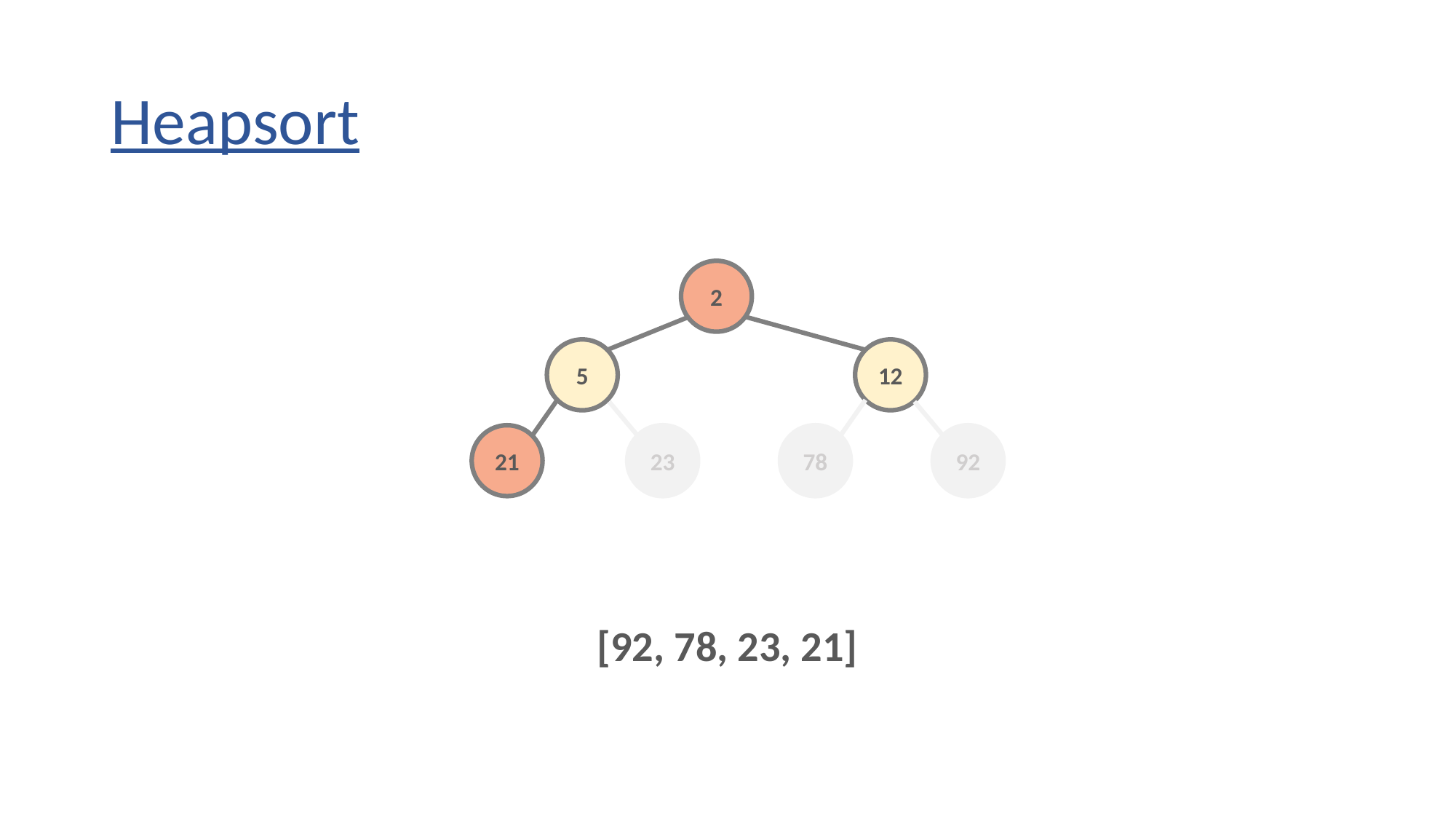

# Heapsort
2
5
12
21
23
78
92
[92, 78, 23, 21]